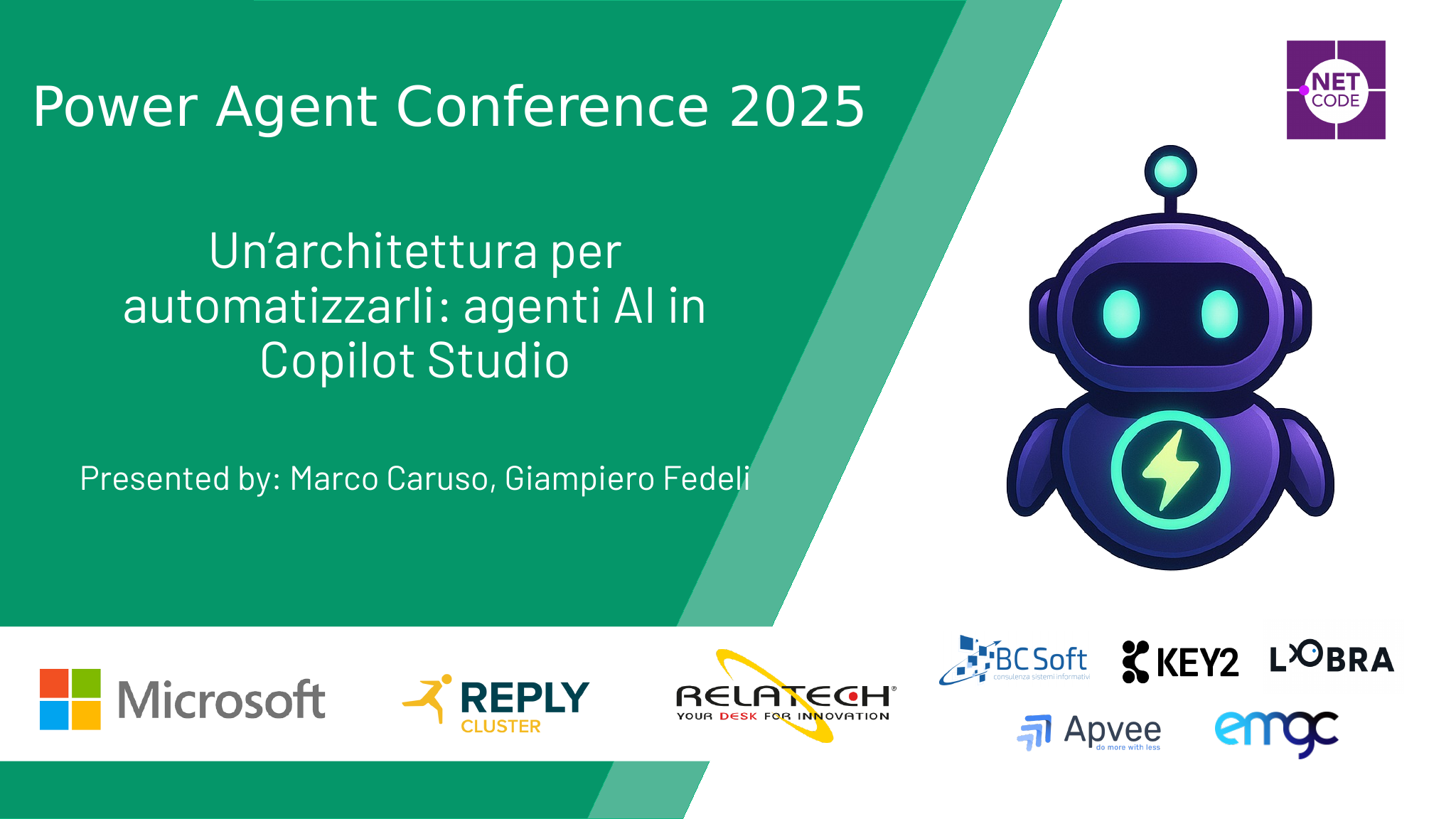

# Un’architettura per automatizzarli: agenti AI in Copilot Studio
Presented by: Marco Caruso, Giampiero Fedeli